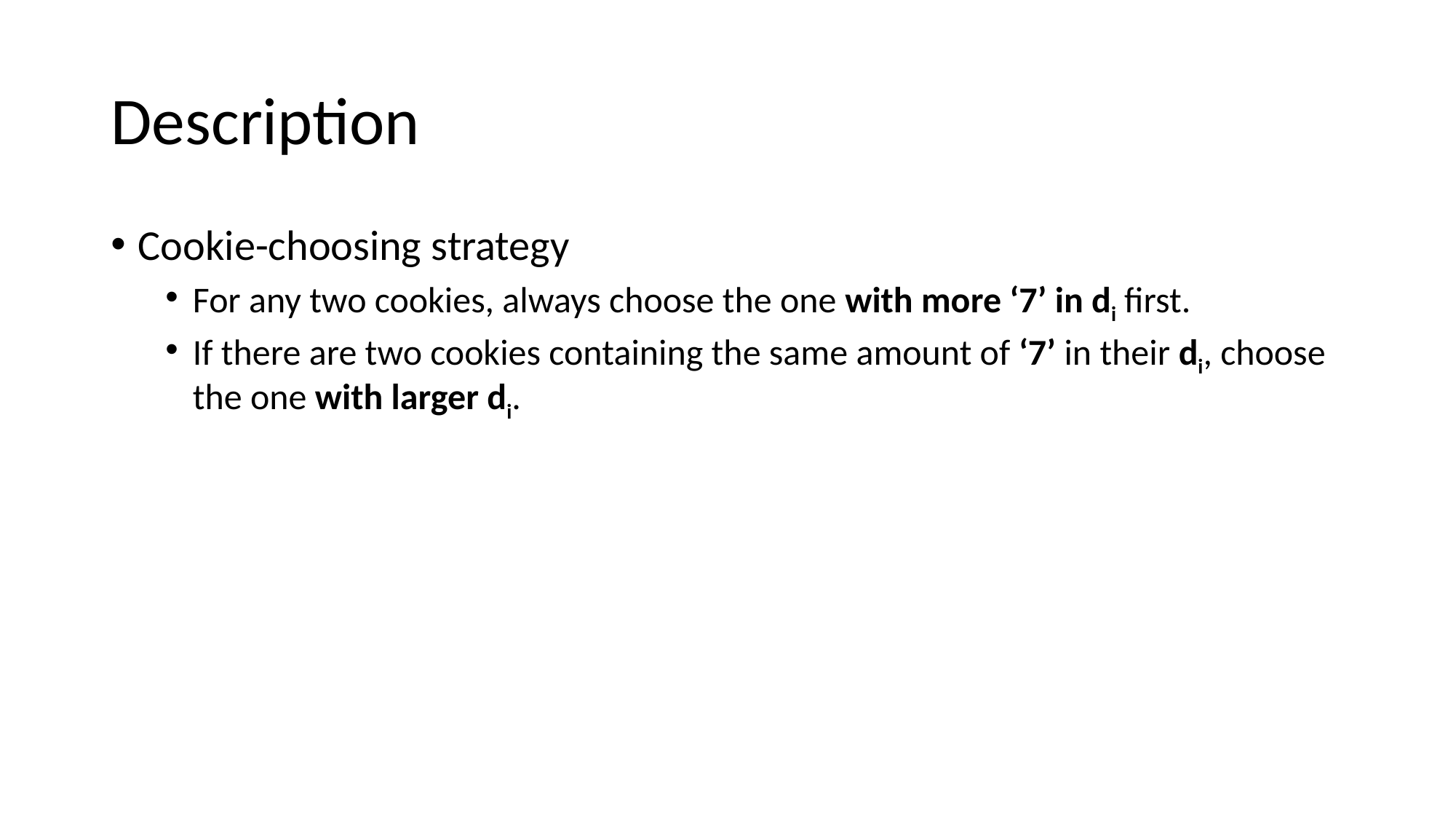

# Description
Cookie-choosing strategy
For any two cookies, always choose the one with more ‘7’ in di first.
If there are two cookies containing the same amount of ‘7’ in their di, choose the one with larger di.